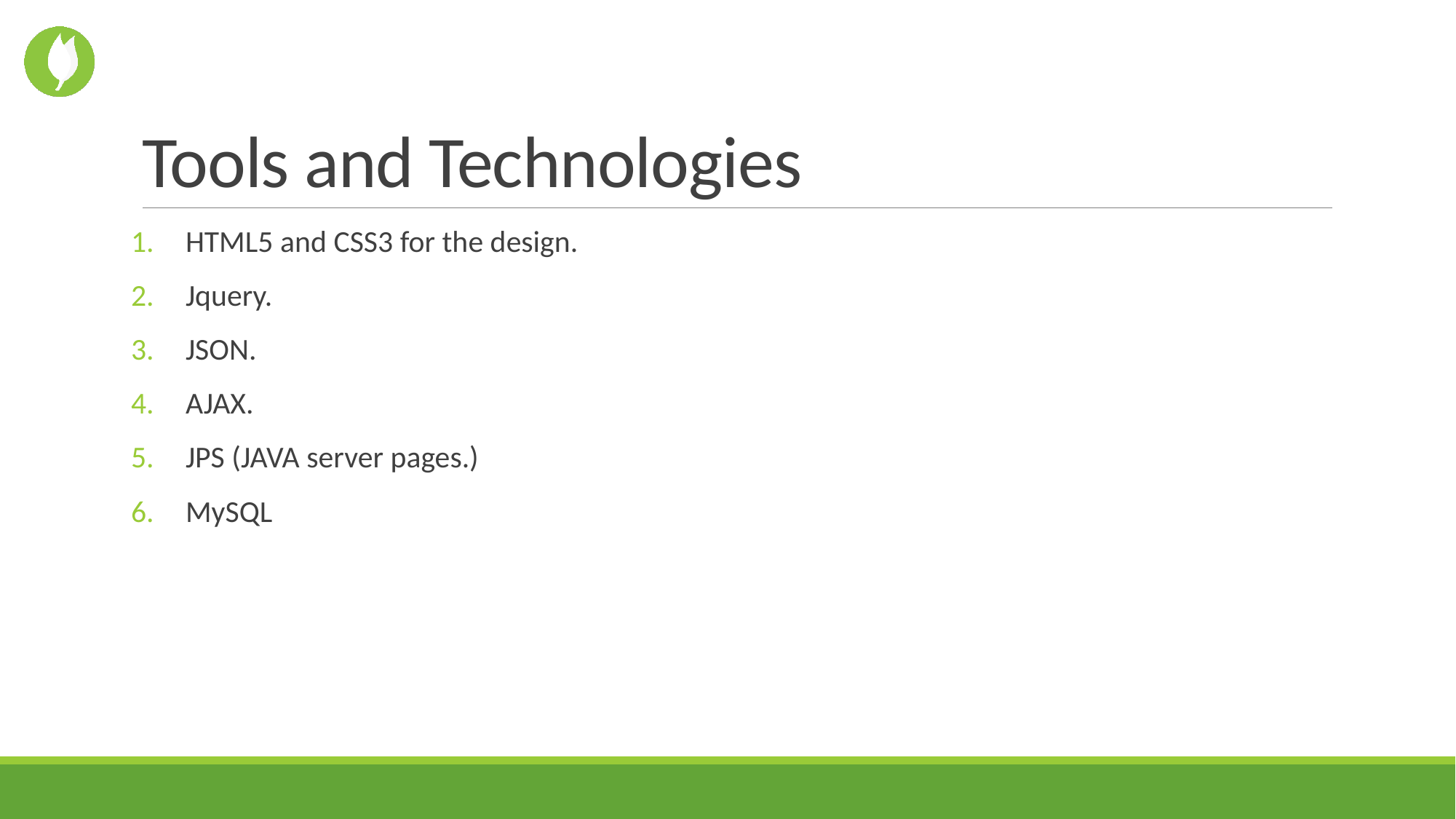

# Tools and Technologies
HTML5 and CSS3 for the design.
Jquery.
JSON.
AJAX.
JPS (JAVA server pages.)
MySQL